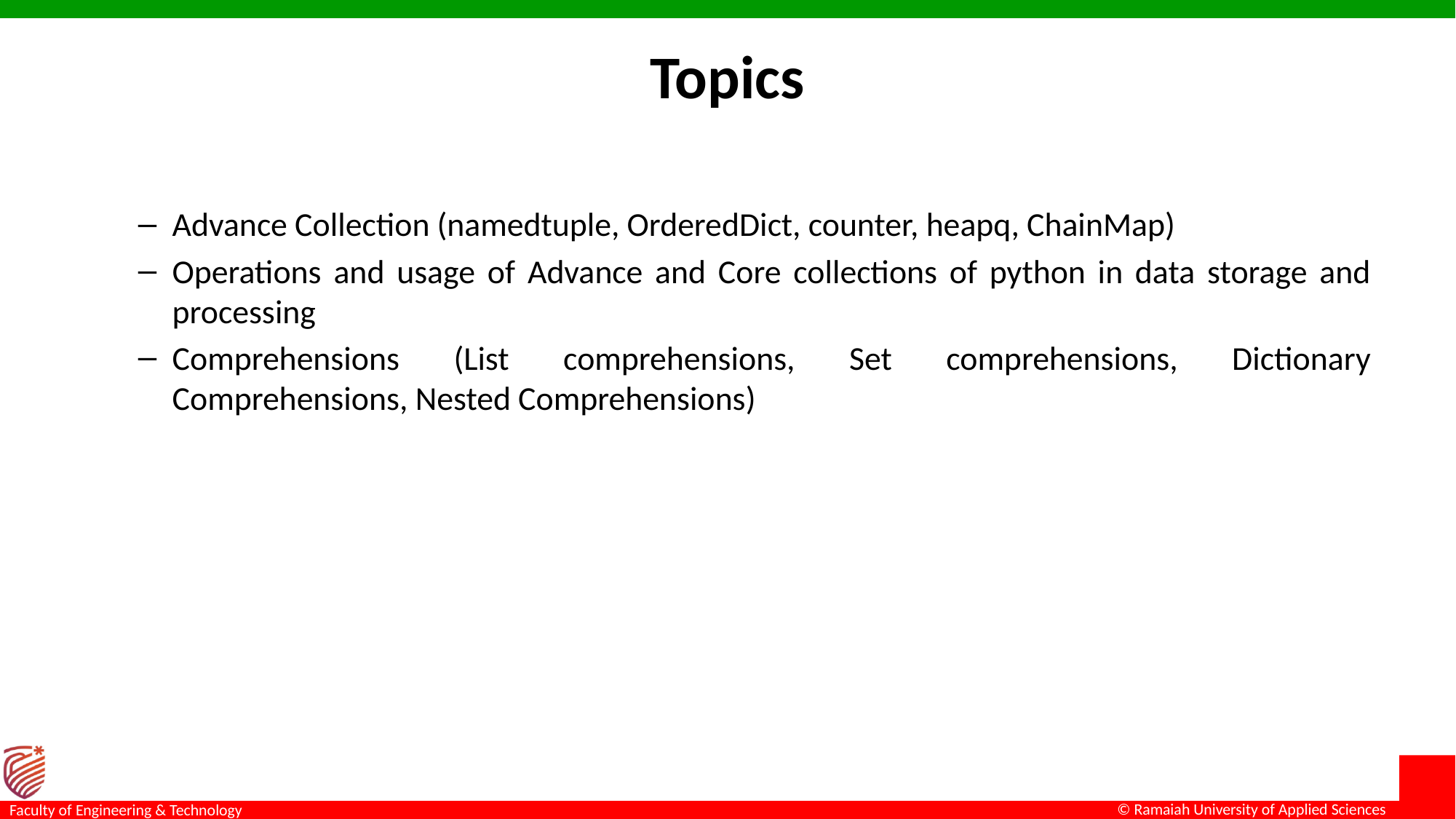

# Topics

Advance Collection (namedtuple, OrderedDict, counter, heapq, ChainMap)
Operations and usage of Advance and Core collections of python in data storage and processing
Comprehensions (List comprehensions, Set comprehensions, Dictionary Comprehensions, Nested Comprehensions)